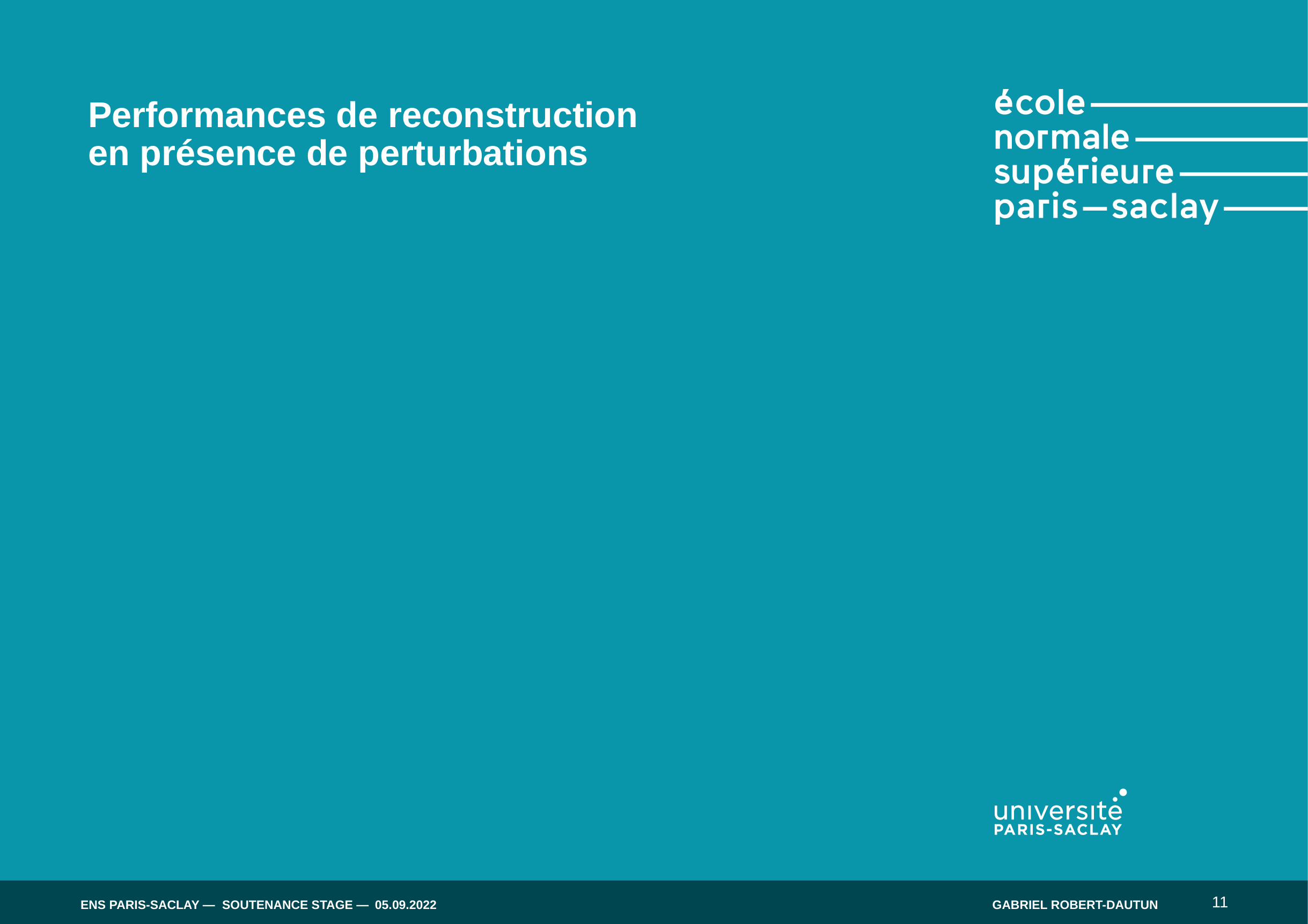

Performances de reconstruction en présence de perturbations